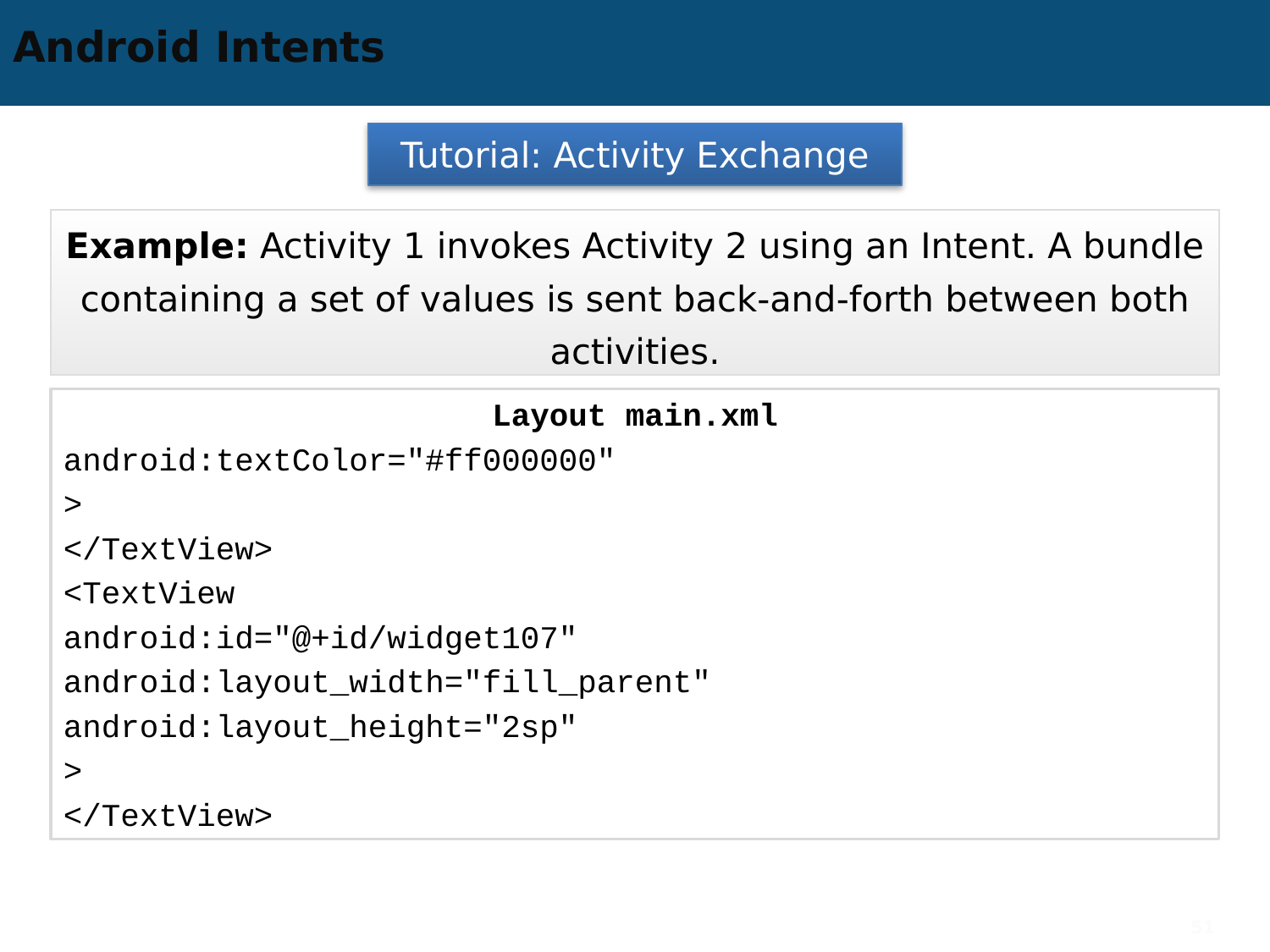

# Android Intents
Tutorial: Activity Exchange
Example: Activity 1 invokes Activity 2 using an Intent. A bundle containing a set of values is sent back-and-forth between both activities.
Layout main.xml
android:textColor="#ff000000"
>
</TextView>
<TextView
android:id="@+id/widget107"
android:layout_width="fill_parent"
android:layout_height="2sp"
>
</TextView>